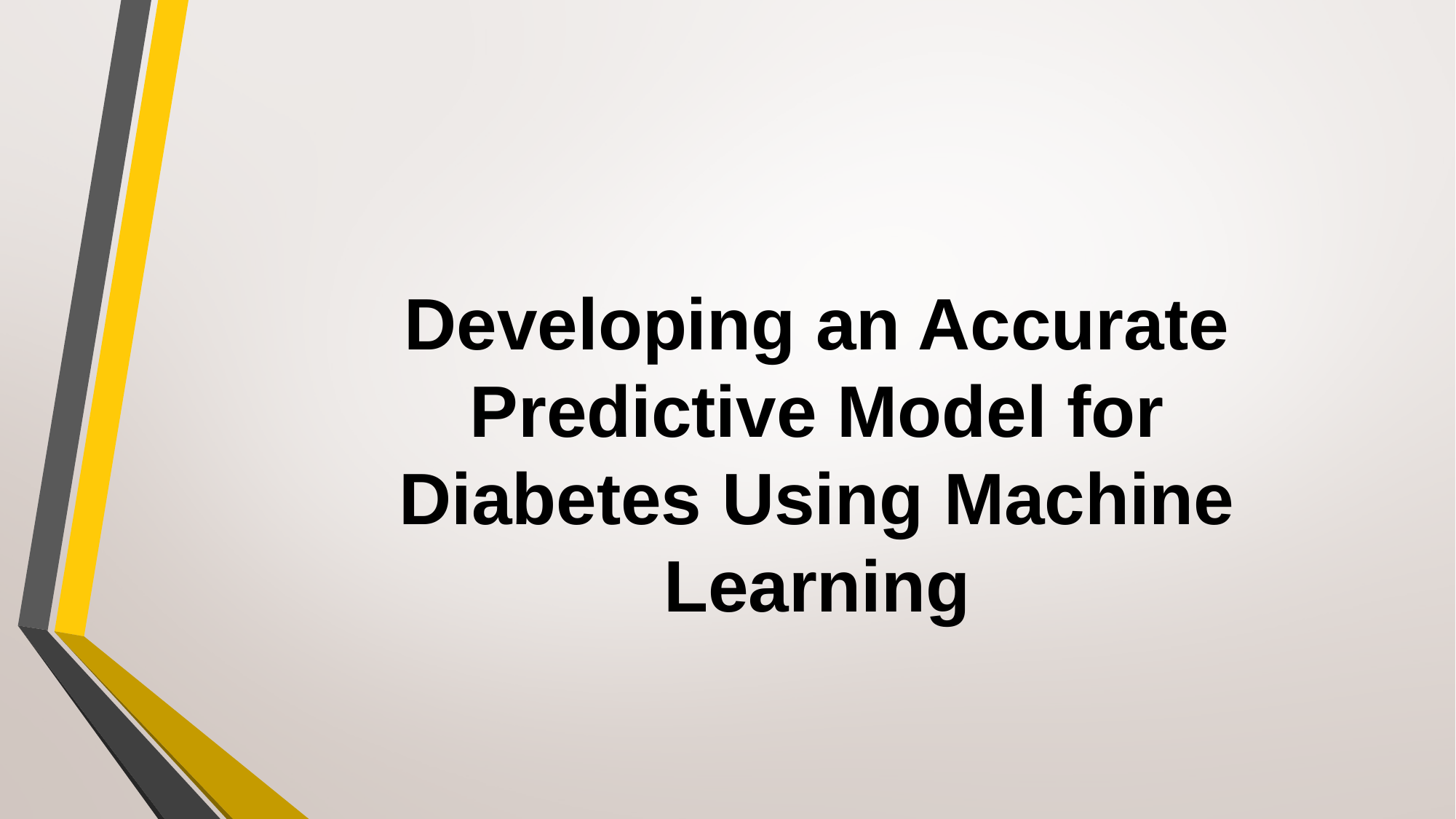

Developing an Accurate Predictive Model for Diabetes Using Machine Learning